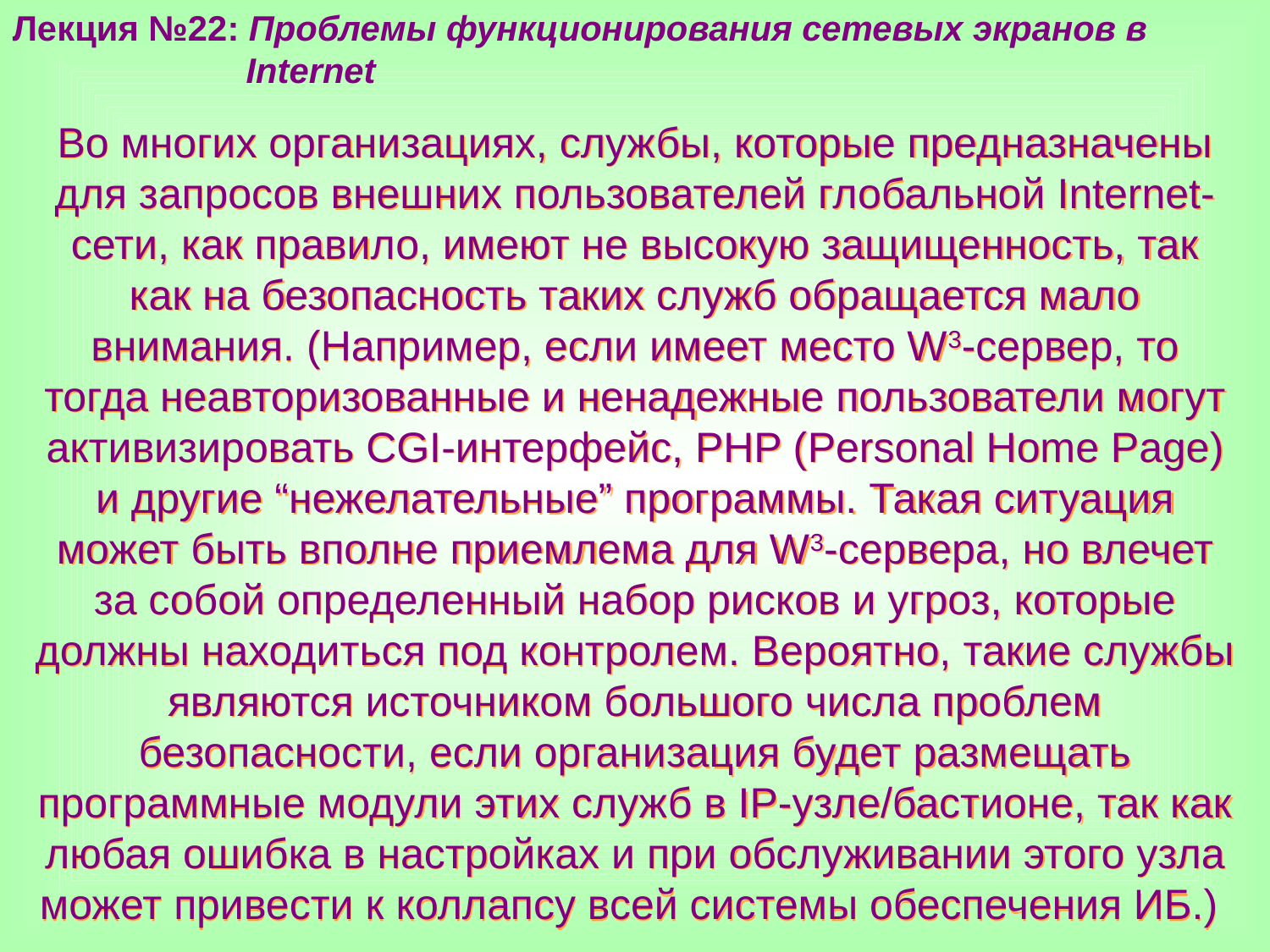

Лекция №22: Проблемы функционирования сетевых экранов в
                        Internet
Во многих организациях, службы, которые предназначены для запросов внешних пользователей глобальной Internet-сети, как правило, имеют не высокую защищенность, так как на безопасность таких служб обращается мало внимания. (Например, если имеет место W3-сервер, то тогда неавторизованные и ненадежные пользователи могут активизировать CGI-интерфейс, PHP (Personal Home Page) и другие “нежелательные” программы. Такая ситуация может быть вполне приемлема для W3-сервера, но влечет за собой определенный набор рисков и угроз, которые должны находиться под контролем. Вероятно, такие службы являются источником большого числа проблем безопасности, если организация будет размещать программные модули этих служб в IP-узле/бастионе, так как любая ошибка в настройках и при обслуживании этого узла может привести к коллапсу всей системы обеспечения ИБ.)